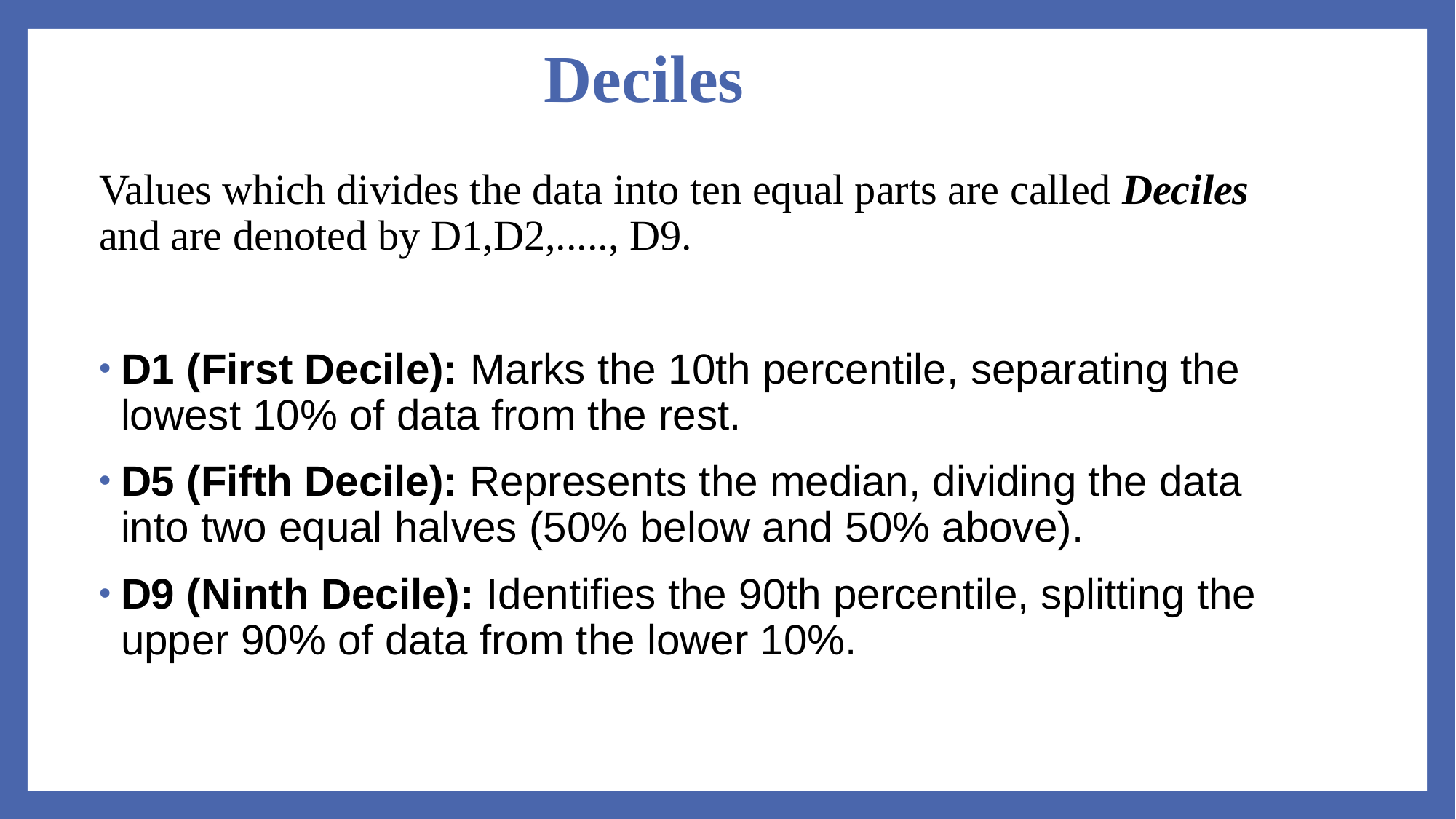

# Deciles
Values which divides the data into ten equal parts are called Deciles and are denoted by D1,D2,....., D9.

D1 (First Decile): Marks the 10th percentile, separating the lowest 10% of data from the rest.
D5 (Fifth Decile): Represents the median, dividing the data into two equal halves (50% below and 50% above).
D9 (Ninth Decile): Identifies the 90th percentile, splitting the upper 90% of data from the lower 10%.